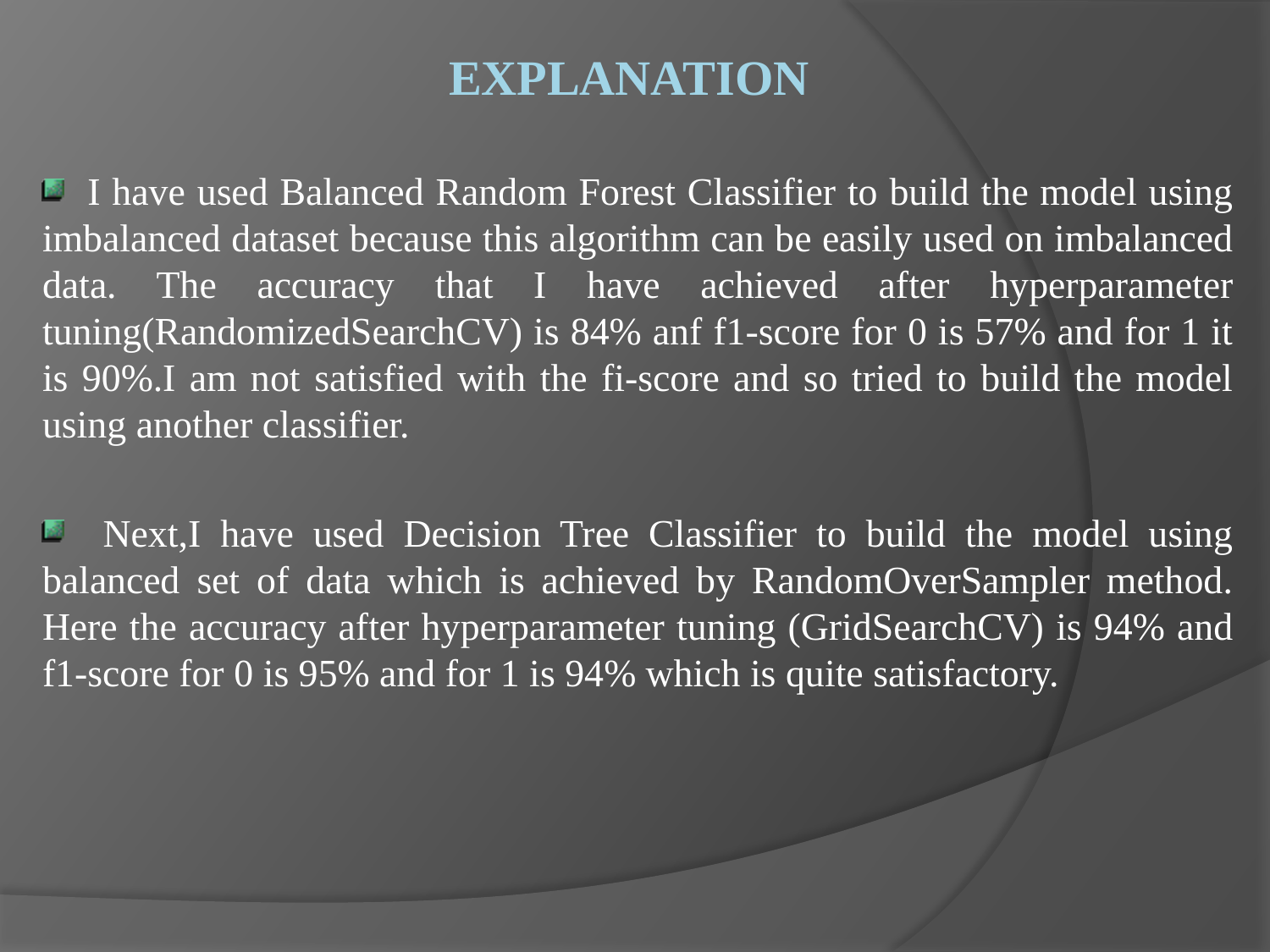

# Explanation
  I have used Balanced Random Forest Classifier to build the model using imbalanced dataset because this algorithm can be easily used on imbalanced data. The accuracy that I have achieved after hyperparameter tuning(RandomizedSearchCV) is 84% anf f1-score for 0 is 57% and for 1 it is 90%.I am not satisfied with the fi-score and so tried to build the model using another classifier.

  Next,I have used Decision Tree Classifier to build the model using balanced set of data which is achieved by RandomOverSampler method. Here the accuracy after hyperparameter tuning (GridSearchCV) is 94% and f1-score for 0 is 95% and for 1 is 94% which is quite satisfactory.